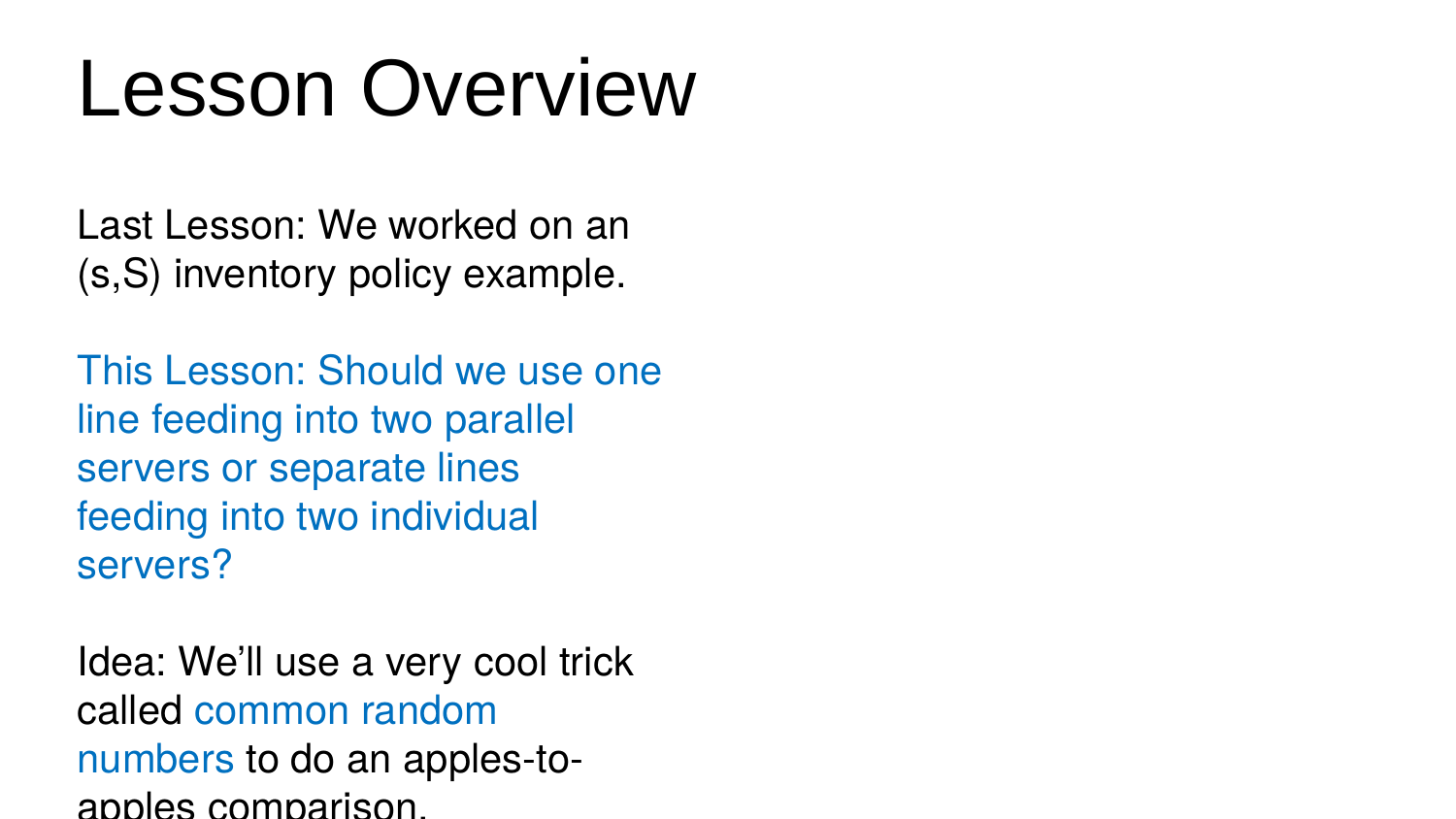

Lesson Overview

Last Lesson: We worked on an (s,S) inventory policy example.

This Lesson: Should we use one line feeding into two parallel servers or separate lines feeding into two individual servers?

Idea: We’ll use a very cool trick called common random numbers to do an apples-to-apples comparison.